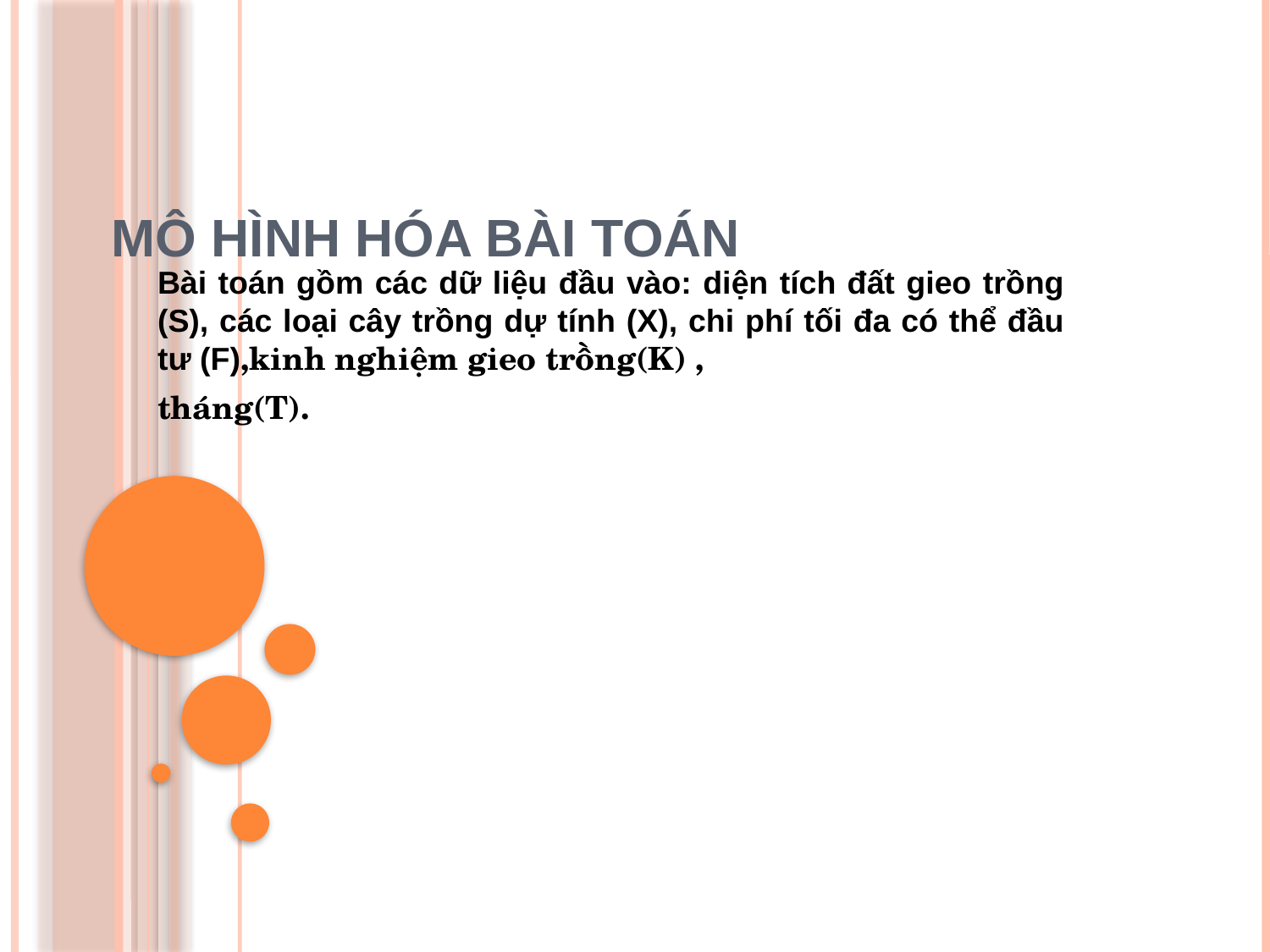

# Mô hình hóa bài toán
Bài toán gồm các dữ liệu đầu vào: diện tích đất gieo trồng (S), các loại cây trồng dự tính (X), chi phí tối đa có thể đầu tư (F),kinh nghiệm gieo trồng(K) ,
tháng(T).